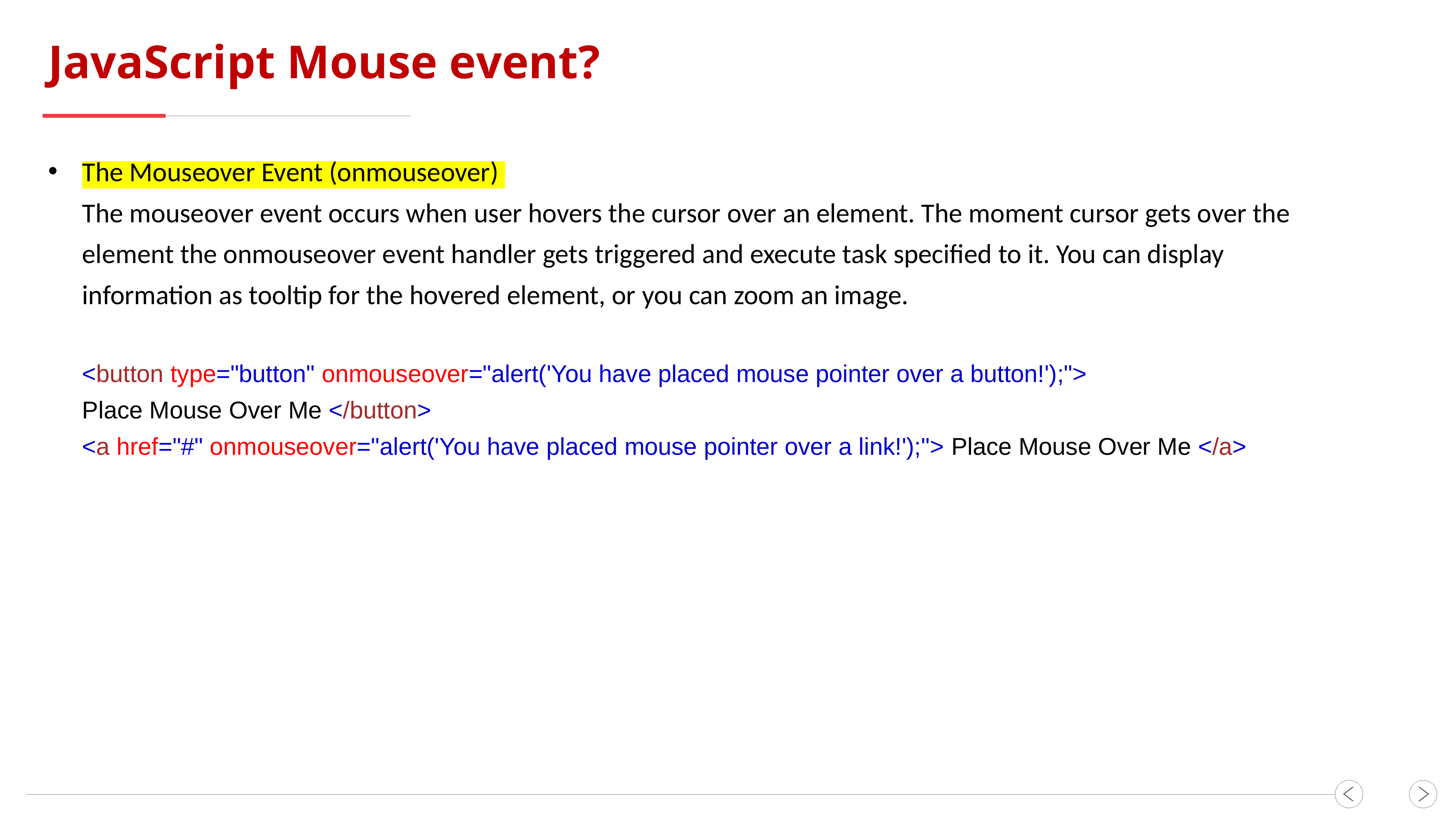

JavaScript Mouse event?
The Mouseover Event (onmouseover)
The mouseover event occurs when user hovers the cursor over an element. The moment cursor gets over the element the onmouseover event handler gets triggered and execute task specified to it. You can display information as tooltip for the hovered element, or you can zoom an image.
<button type="button" onmouseover="alert('You have placed mouse pointer over a button!');">
Place Mouse Over Me </button>
<a href="#" onmouseover="alert('You have placed mouse pointer over a link!');"> Place Mouse Over Me </a>